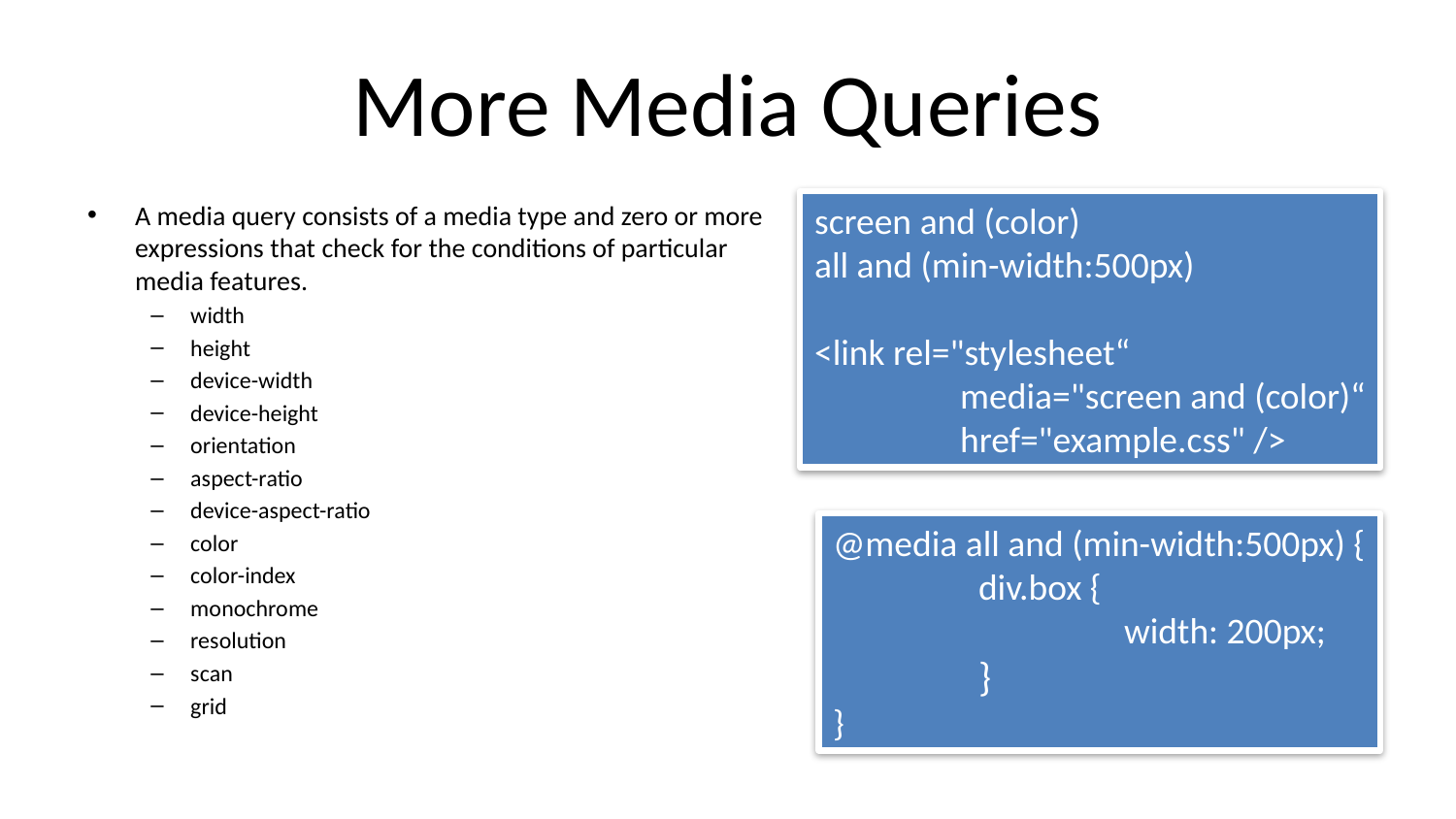

# More Media Queries
screen and (color)
all and (min-width:500px)

<link rel="stylesheet“
	media="screen and (color)“
	href="example.css" />
A media query consists of a media type and zero or more expressions that check for the conditions of particular media features.
width
height
device-width
device-height
orientation
aspect-ratio
device-aspect-ratio
color
color-index
monochrome
resolution
scan
grid
@media all and (min-width:500px) {
	div.box {
		width: 200px;
	}
}